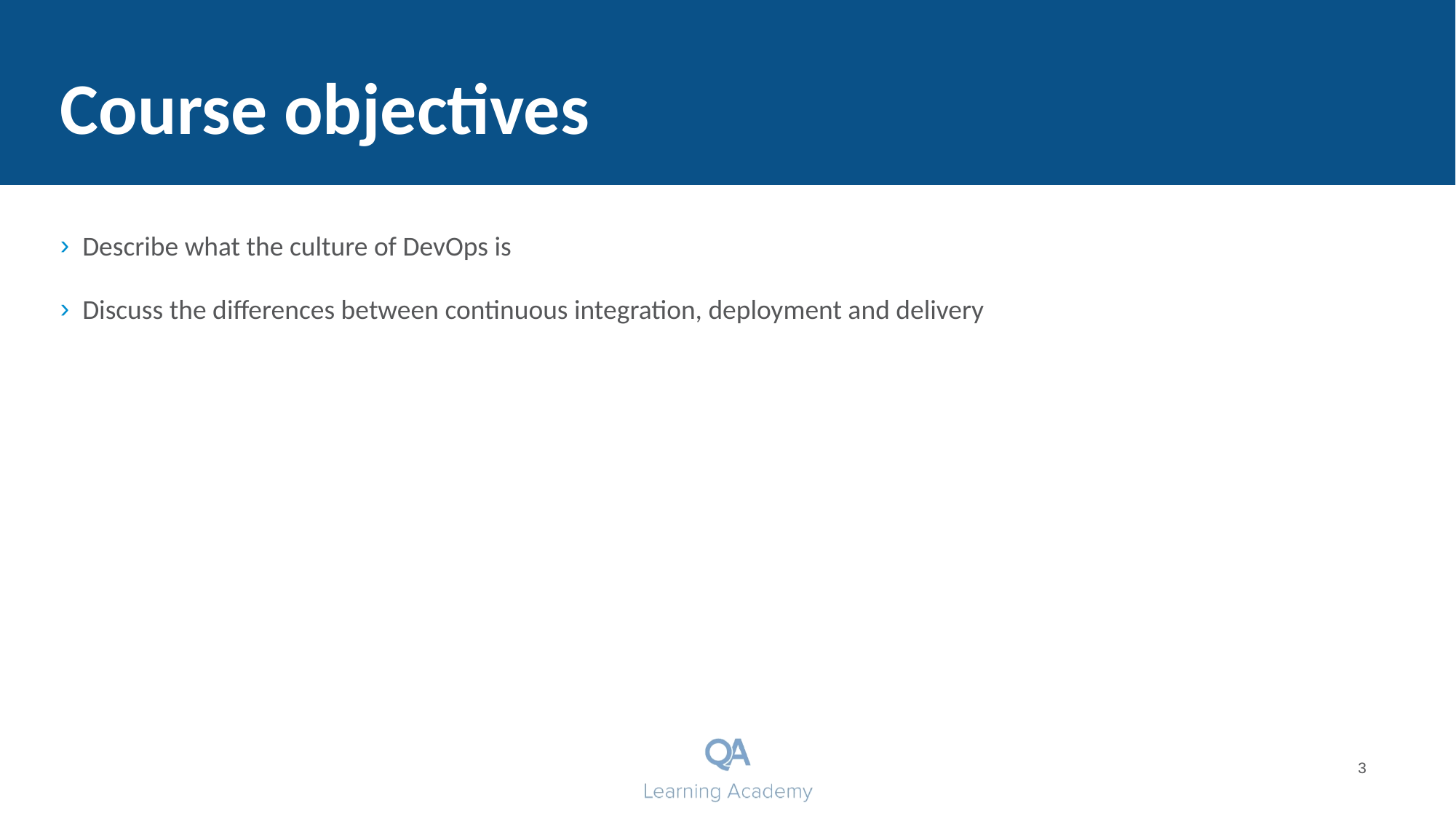

# Course objectives
Describe what the culture of DevOps is
Discuss the differences between continuous integration, deployment and delivery

3